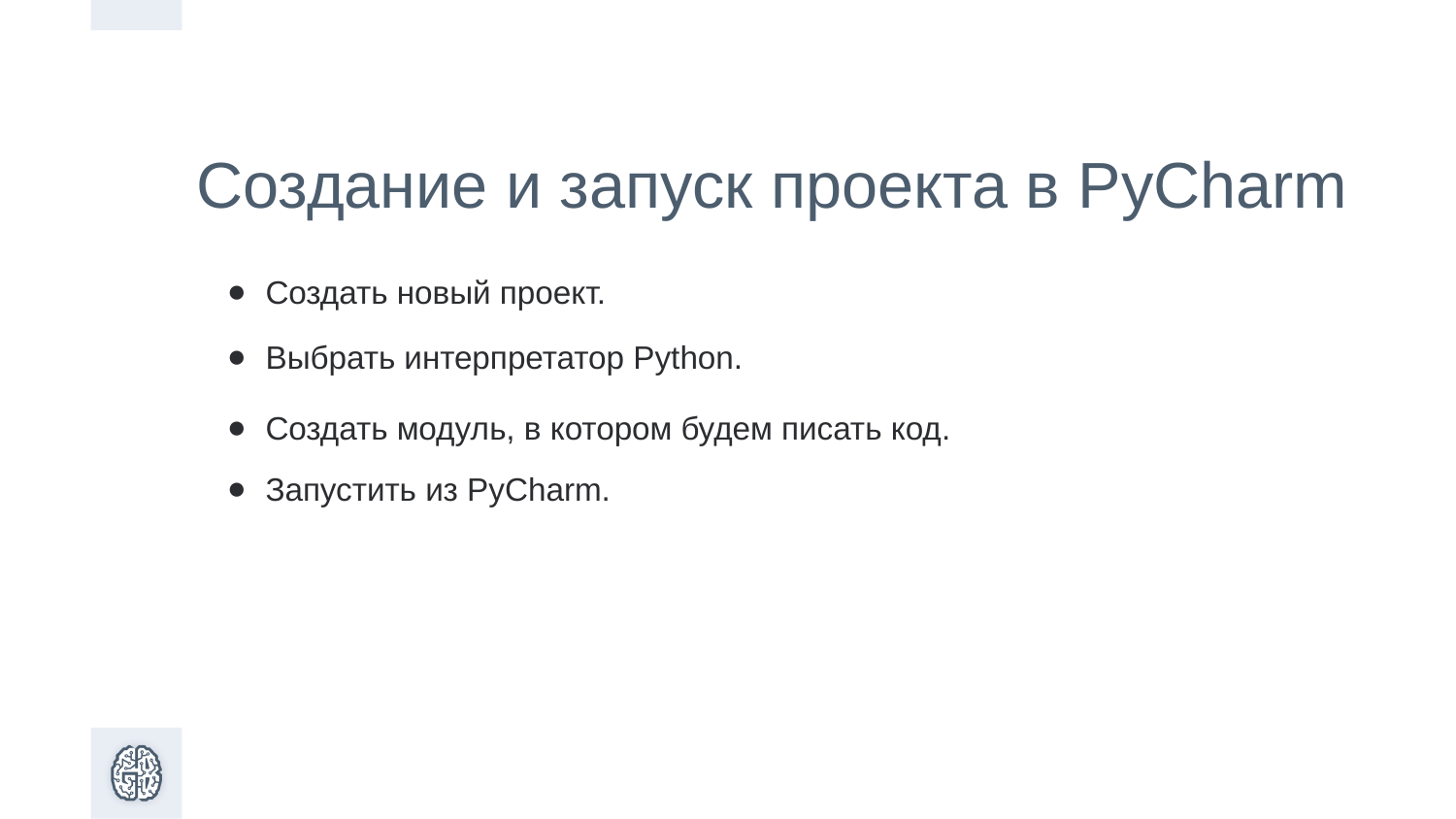

Создание и запуск проекта в PyCharm
Создать новый проект.
Выбрать интерпретатор Python.
Создать модуль, в котором будем писать код.
Запустить из PyCharm.